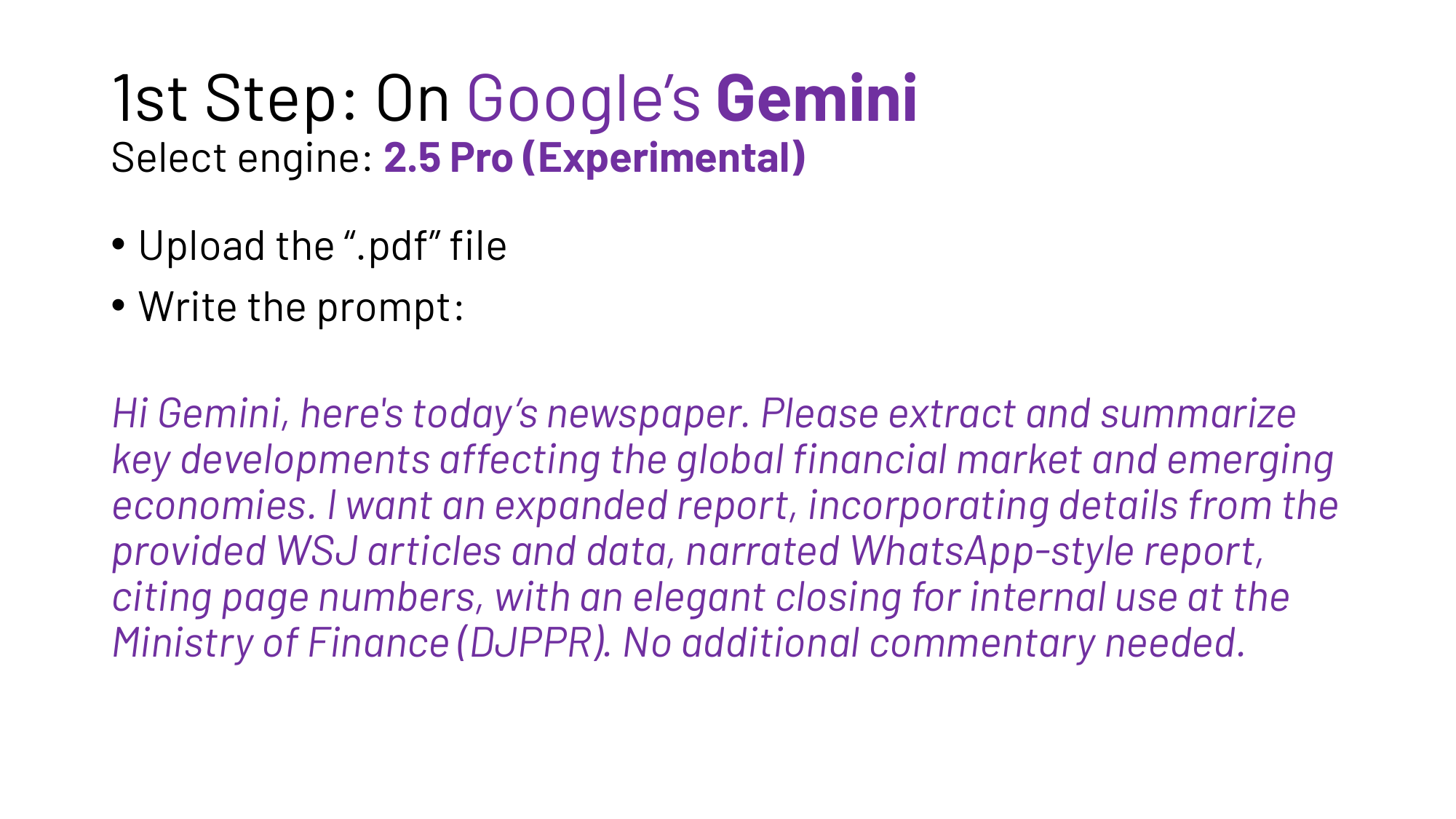

# 1st Step: On Google’s Gemini Select engine: 2.5 Pro (Experimental)
Upload the “.pdf” file
Write the prompt:
Hi Gemini, here's today’s newspaper. Please extract and summarize key developments affecting the global financial market and emerging economies. I want an expanded report, incorporating details from the provided WSJ articles and data, narrated WhatsApp-style report, citing page numbers, with an elegant closing for internal use at the Ministry of Finance (DJPPR). No additional commentary needed.